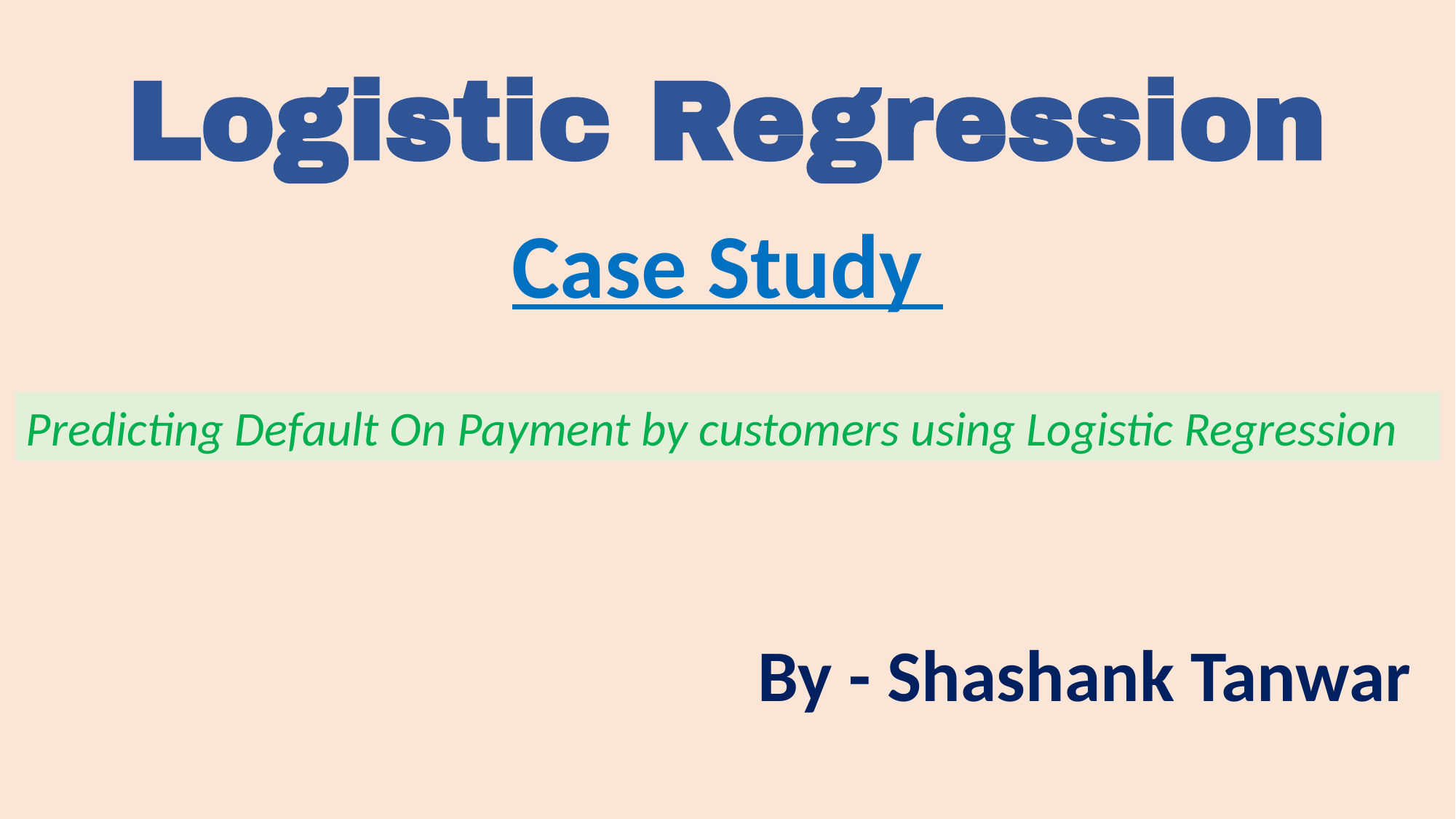

# Logistic Regression
Case Study
Predicting Default On Payment by customers using Logistic Regression
By - Shashank Tanwar